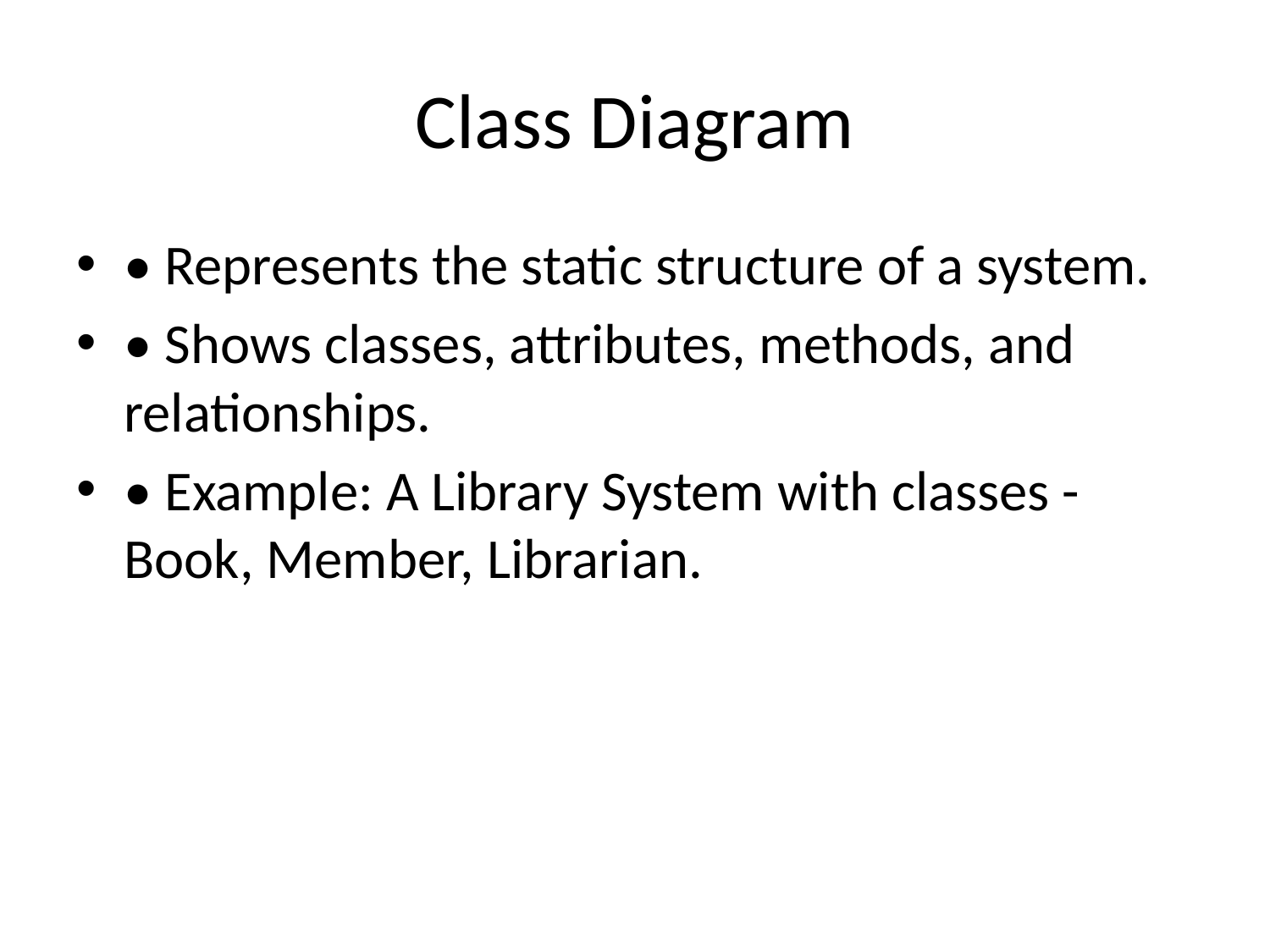

# Class Diagram
• Represents the static structure of a system.
• Shows classes, attributes, methods, and relationships.
• Example: A Library System with classes - Book, Member, Librarian.